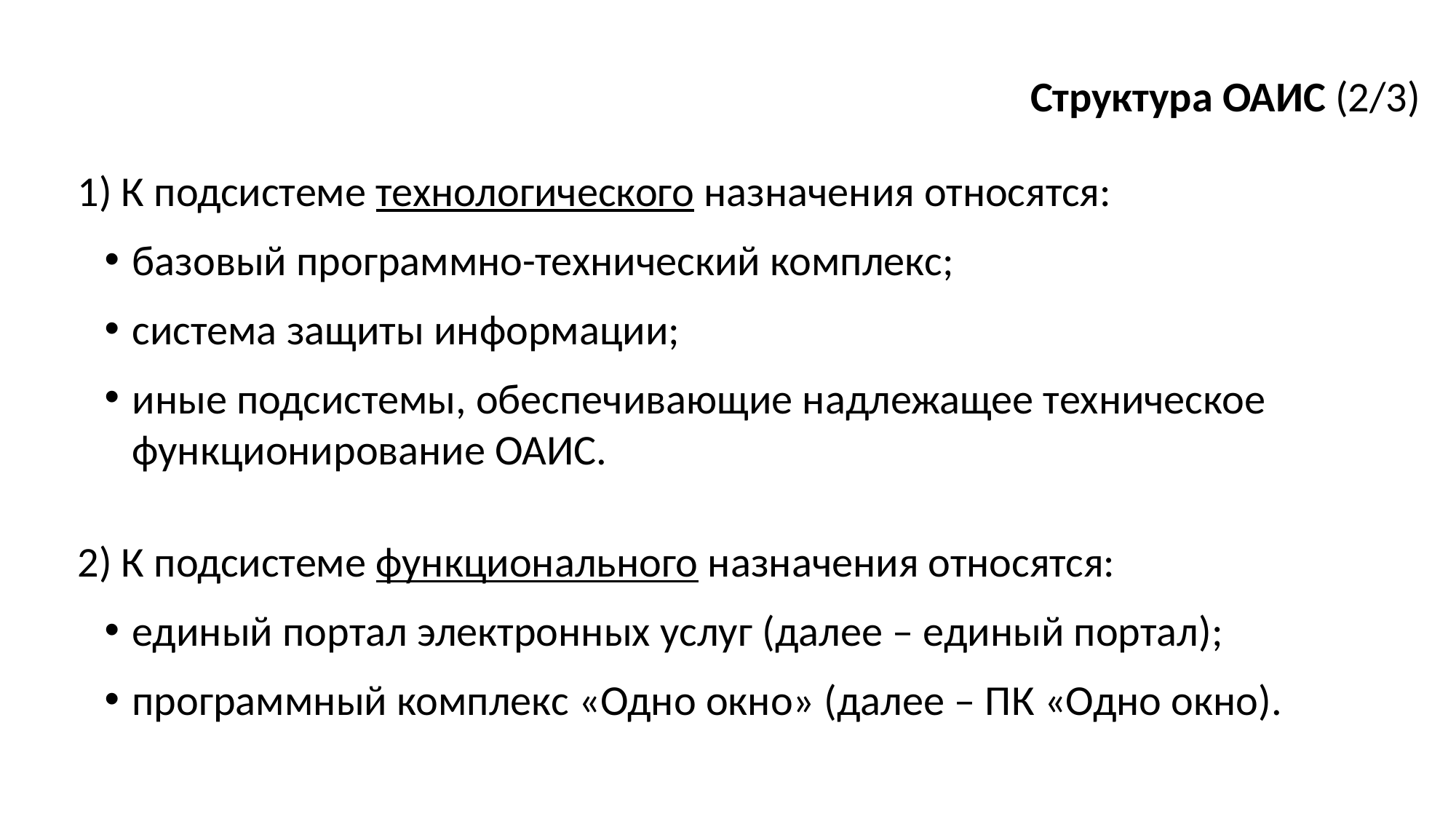

Структура ОАИС (2/3)

1) К подсистеме технологического назначения относятся:
базовый программно-технический комплекс;
система защиты информации;
иные подсистемы, обеспечивающие надлежащее техническое функционирование ОАИС.

2) К подсистеме функционального назначения относятся:
единый портал электронных услуг (далее – единый портал);
программный комплекс «Одно окно» (далее – ПК «Одно окно).